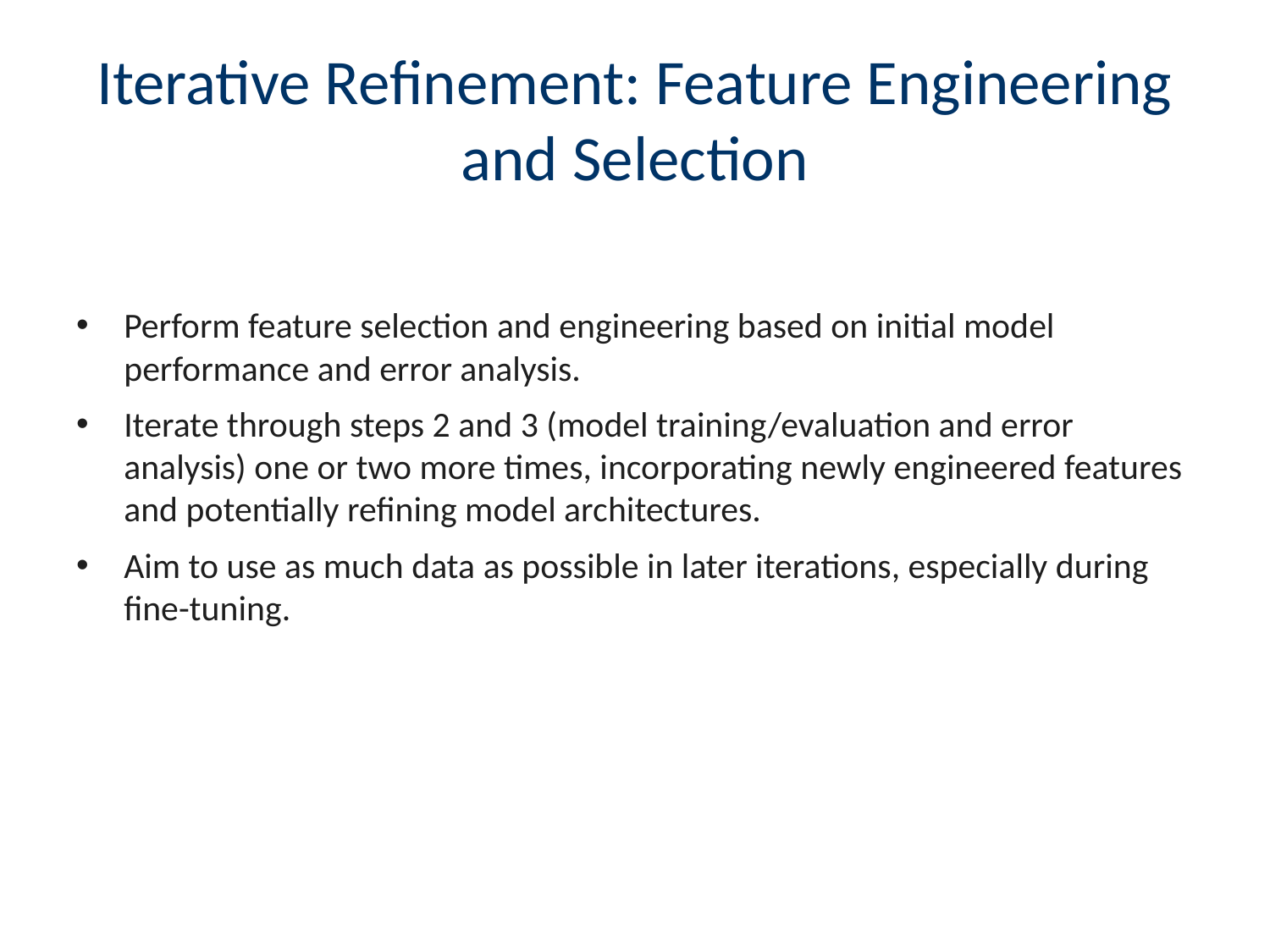

# Iterative Refinement: Feature Engineering and Selection

Perform feature selection and engineering based on initial model performance and error analysis.
Iterate through steps 2 and 3 (model training/evaluation and error analysis) one or two more times, incorporating newly engineered features and potentially refining model architectures.
Aim to use as much data as possible in later iterations, especially during fine-tuning.